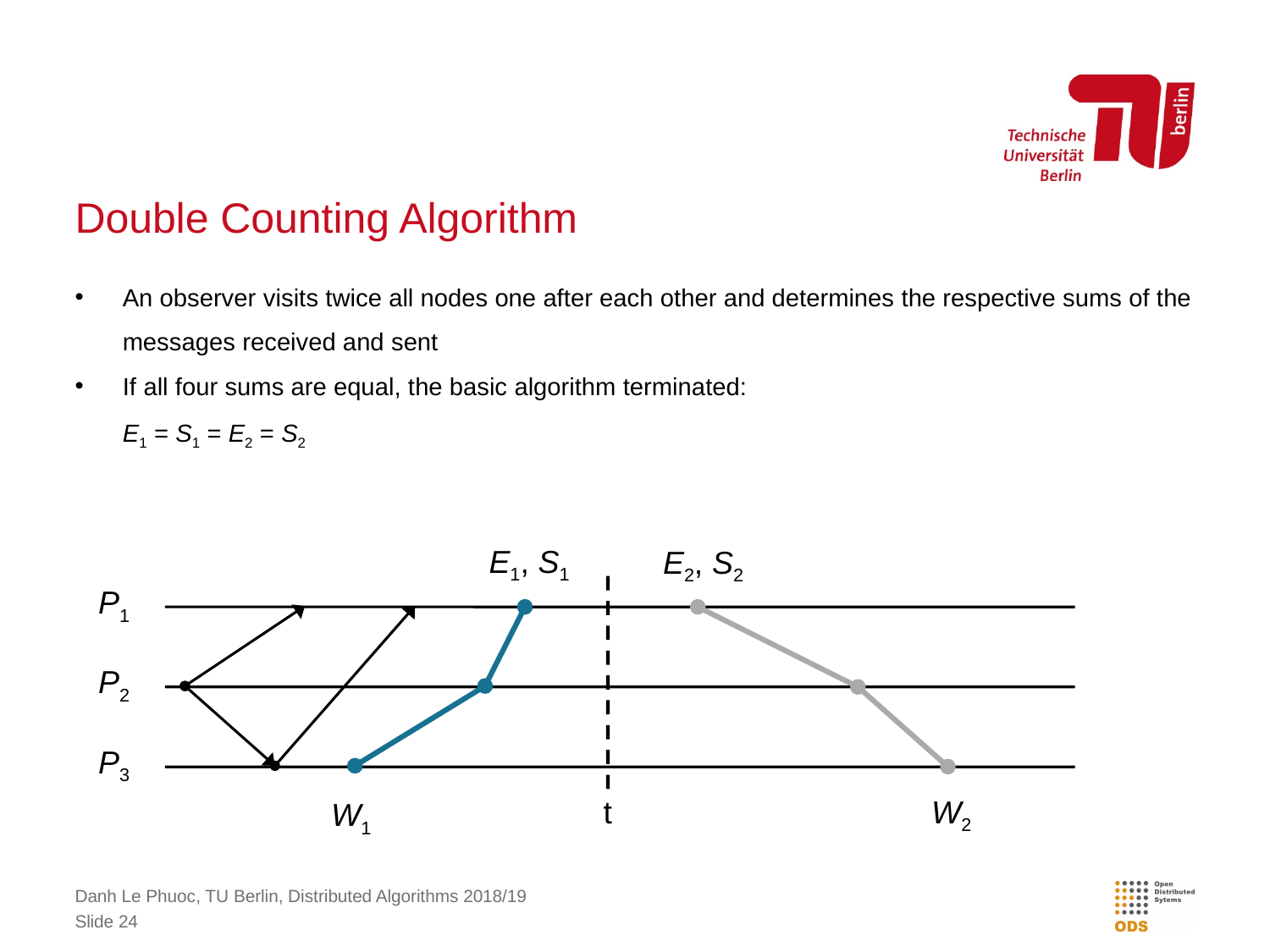

# Double Counting Algorithm
An observer visits twice all nodes one after each other and determines the respective sums of the messages received and sent
If all four sums are equal, the basic algorithm terminated:
E1 = S1 = E2 = S2
E1, S1
E2, S2
P1

P2

P3

t
W2
W1
Danh Le Phuoc, TU Berlin, Distributed Algorithms 2018/19
Slide 24